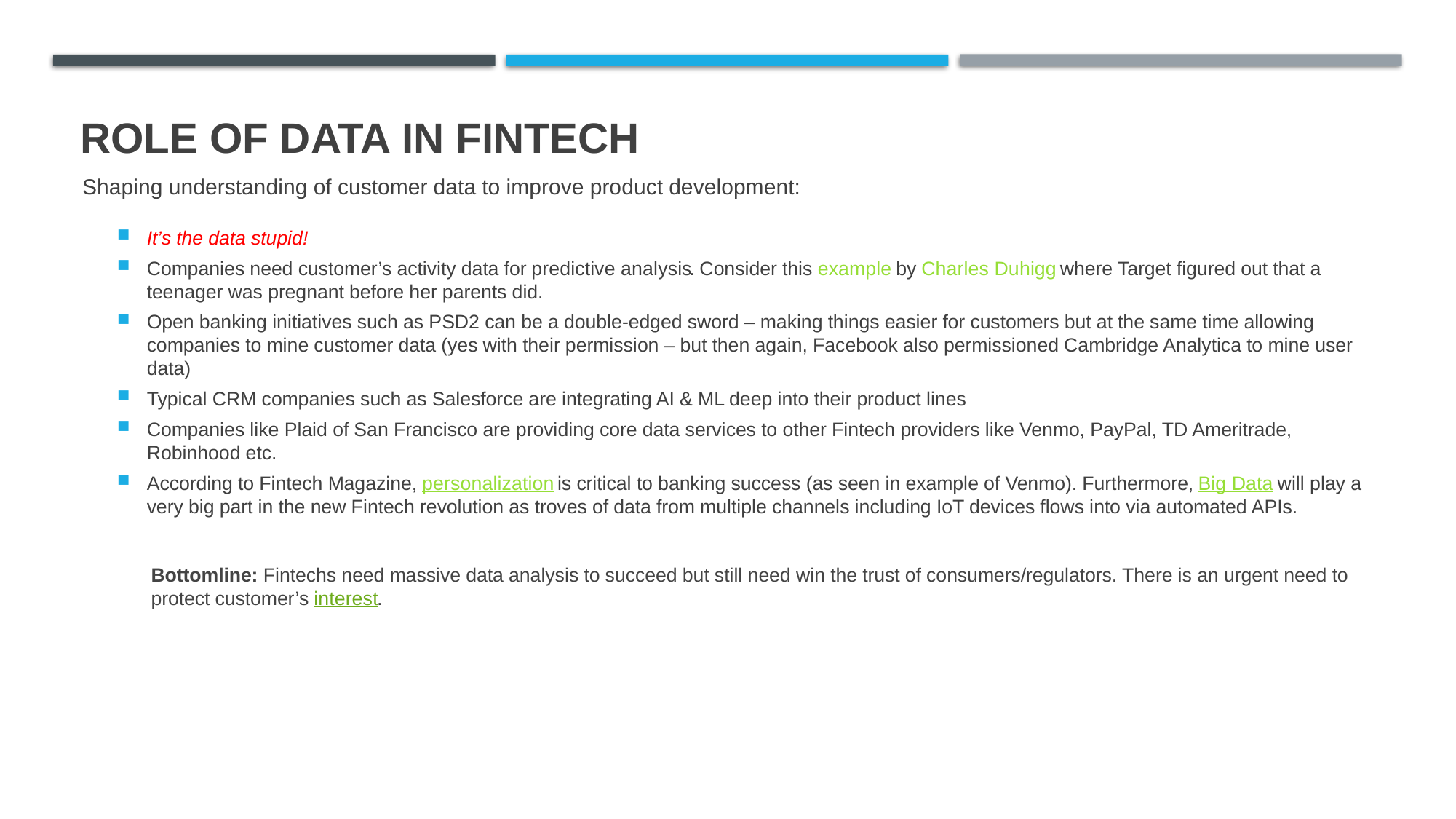

# Role of data in FinTech
Shaping understanding of customer data to improve product development:

It’s the data stupid!
Companies need customer’s activity data for predictive analysis. Consider this example by Charles Duhigg where Target figured out that a teenager was pregnant before her parents did.
Open banking initiatives such as PSD2 can be a double-edged sword – making things easier for customers but at the same time allowing companies to mine customer data (yes with their permission – but then again, Facebook also permissioned Cambridge Analytica to mine user data)
Typical CRM companies such as Salesforce are integrating AI & ML deep into their product lines
Companies like Plaid of San Francisco are providing core data services to other Fintech providers like Venmo, PayPal, TD Ameritrade, Robinhood etc.
According to Fintech Magazine, personalization is critical to banking success (as seen in example of Venmo). Furthermore, Big Data will play a very big part in the new Fintech revolution as troves of data from multiple channels including IoT devices flows into via automated APIs.

Bottomline: Fintechs need massive data analysis to succeed but still need win the trust of consumers/regulators. There is an urgent need to protect customer’s interest.